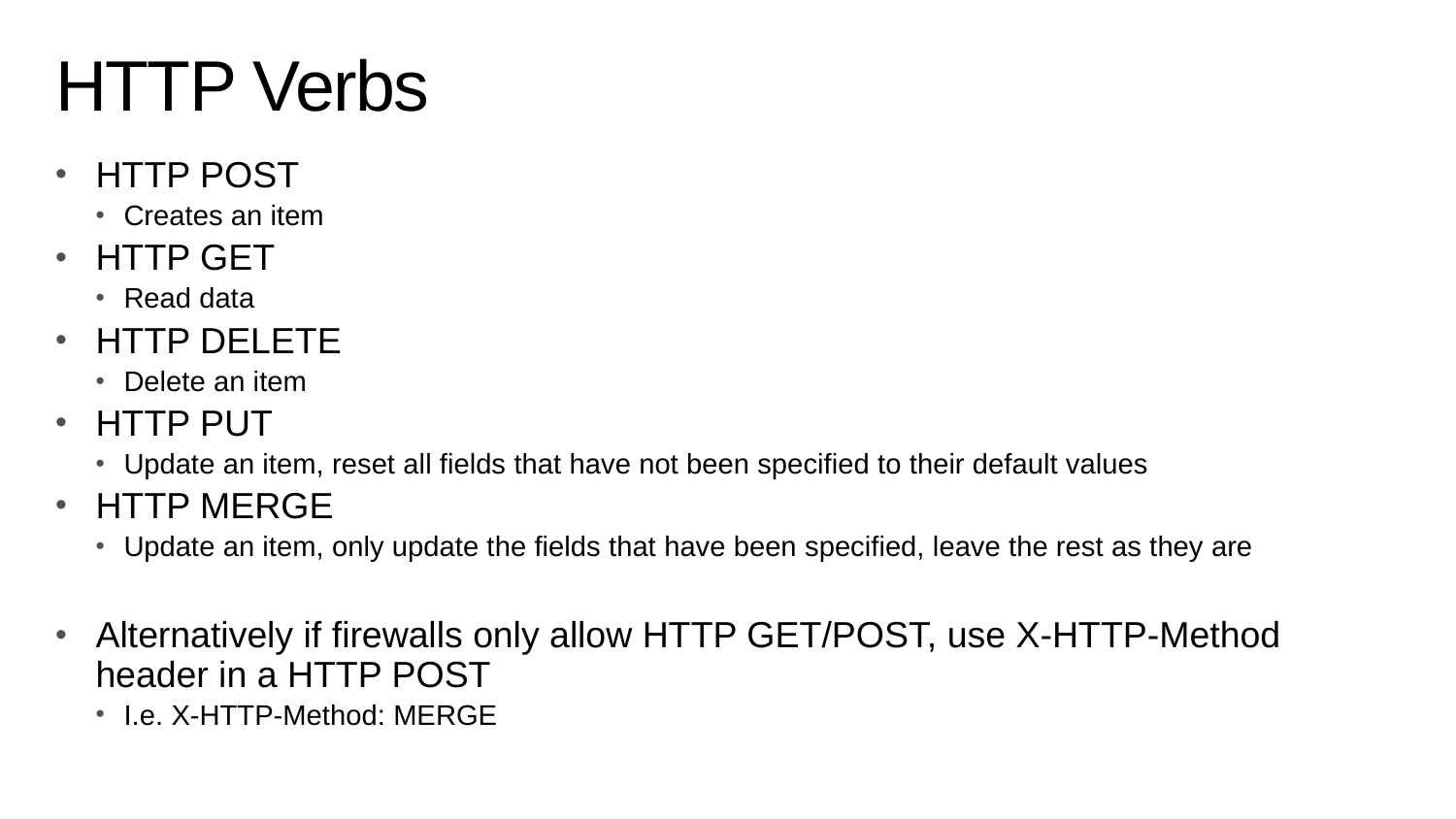

# HTTP Verbs
HTTP POST
Creates an item
HTTP GET
Read data
HTTP DELETE
Delete an item
HTTP PUT
Update an item, reset all fields that have not been specified to their default values
HTTP MERGE
Update an item, only update the fields that have been specified, leave the rest as they are

Alternatively if firewalls only allow HTTP GET/POST, use X-HTTP-Method header in a HTTP POST
I.e. X-HTTP-Method: MERGE